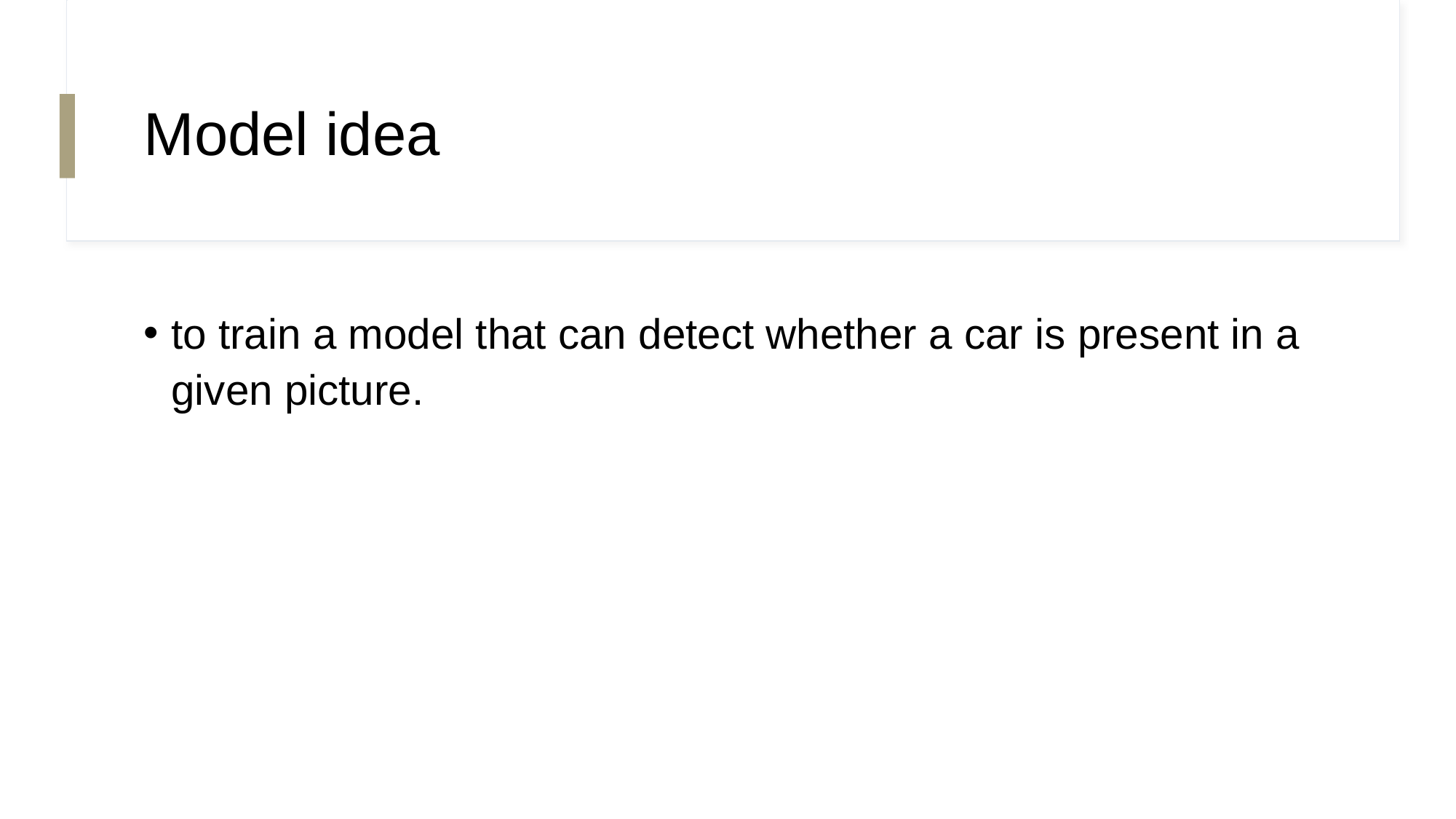

# Model idea
to train a model that can detect whether a car is present in a given picture.